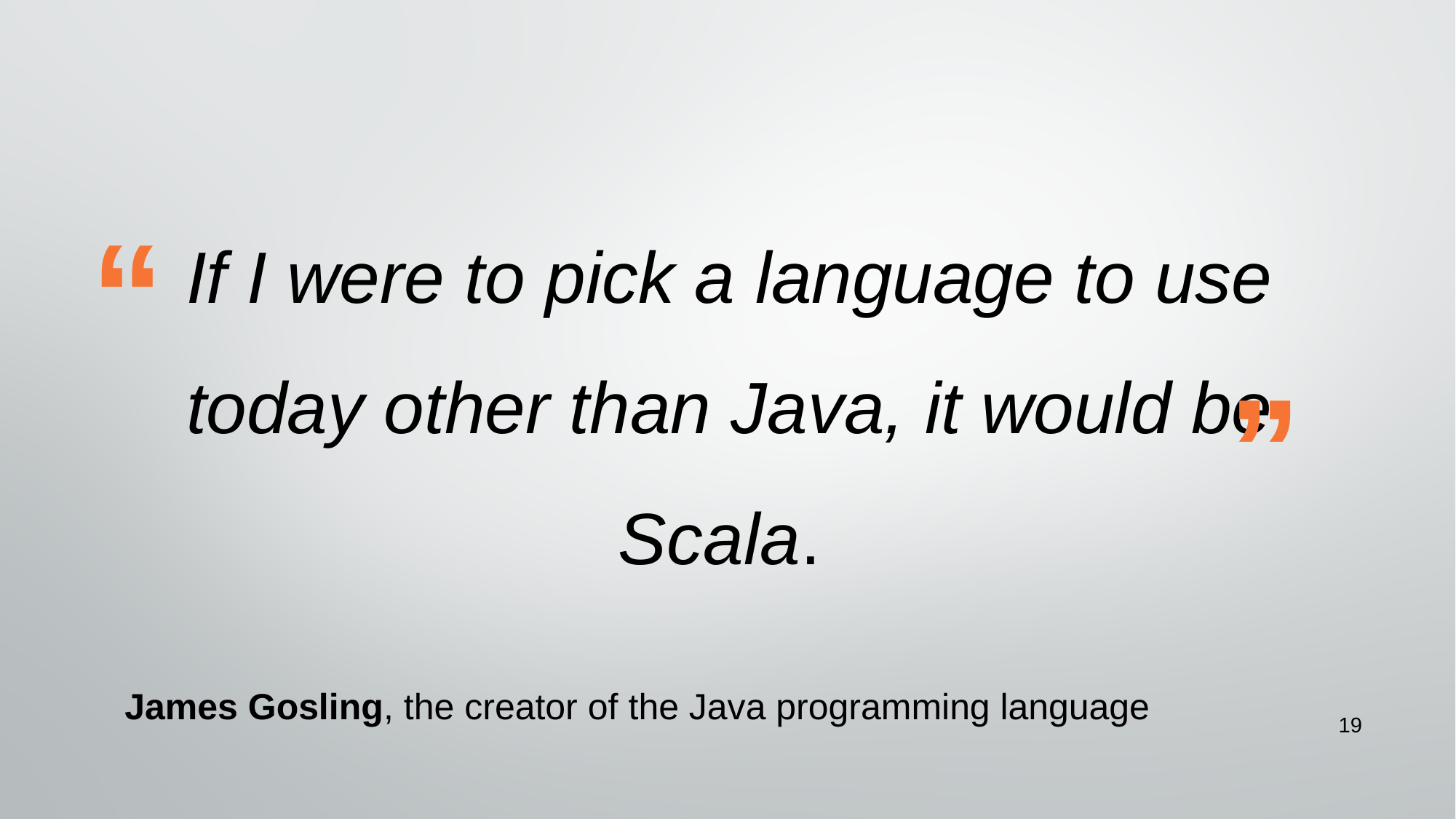

# If I were to pick a language to use today other than Java, it would be Scala.
“
”
James Gosling, the creator of the Java programming language

19